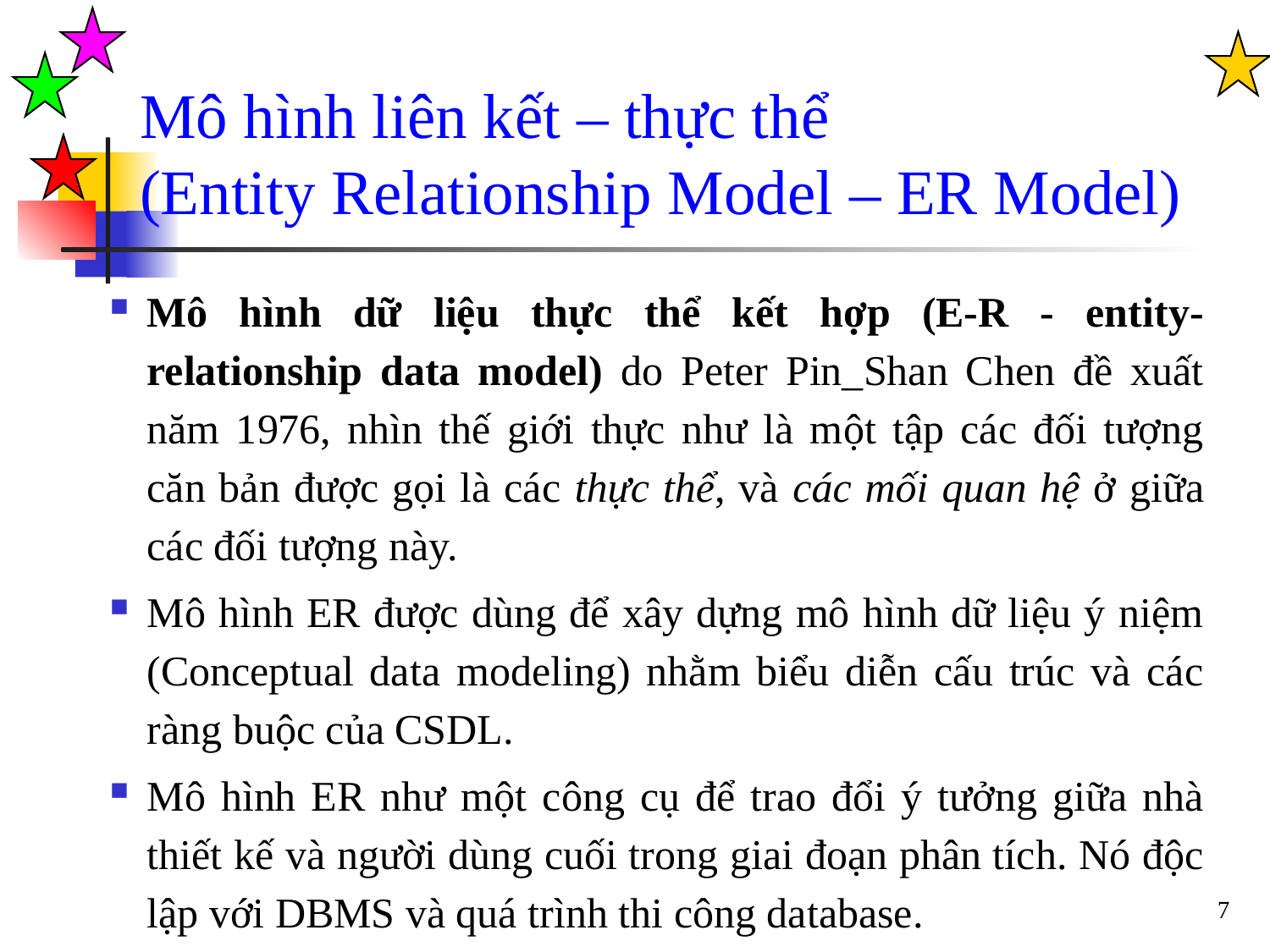

Mô hình liên kết – thực thể
(Entity Relationship Model – ER Model)
Mô hình dữ liệu thực thể kết hợp (E-R - entity-relationship data model) do Peter Pin_Shan Chen đề xuất năm 1976, nhìn thế giới thực như là một tập các đối tượng căn bản được gọi là các thực thể, và các mối quan hệ ở giữa các đối tượng này.
Mô hình ER được dùng để xây dựng mô hình dữ liệu ý niệm (Conceptual data modeling) nhằm biểu diễn cấu trúc và các ràng buộc của CSDL.
Mô hình ER như một công cụ để trao đổi ý tưởng giữa nhà thiết kế và người dùng cuối trong giai đoạn phân tích. Nó độc lập với DBMS và quá trình thi công database.

7